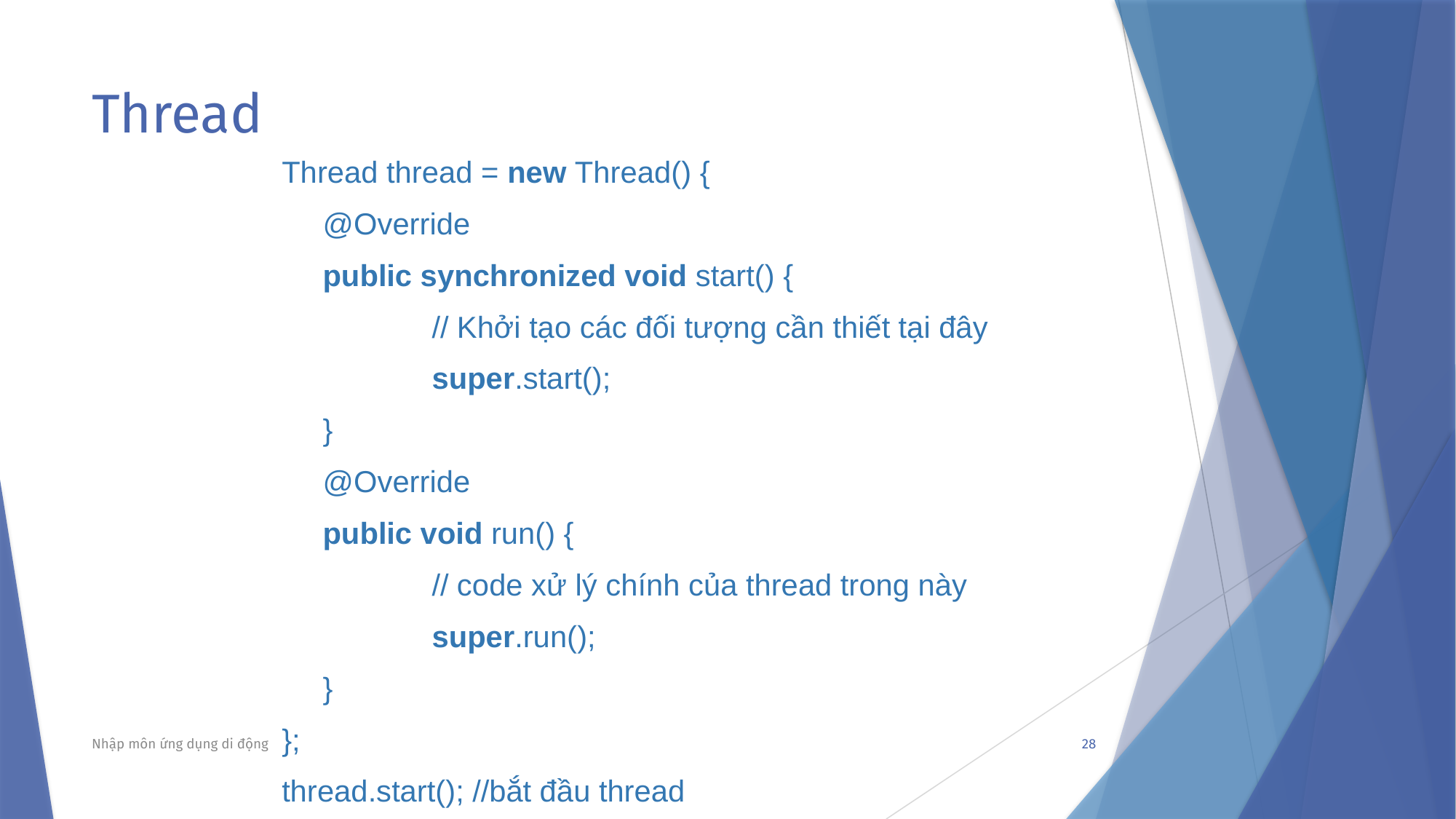

# Thread
Thread thread = new Thread() {
	@Override
	public synchronized void start() {
		// Khởi tạo các đối tượng cần thiết tại đây
		super.start();
	}
	@Override
	public void run() {
		// code xử lý chính của thread trong này
		super.run();
	}
};
thread.start(); //bắt đầu thread
Nhập môn ứng dụng di động
28